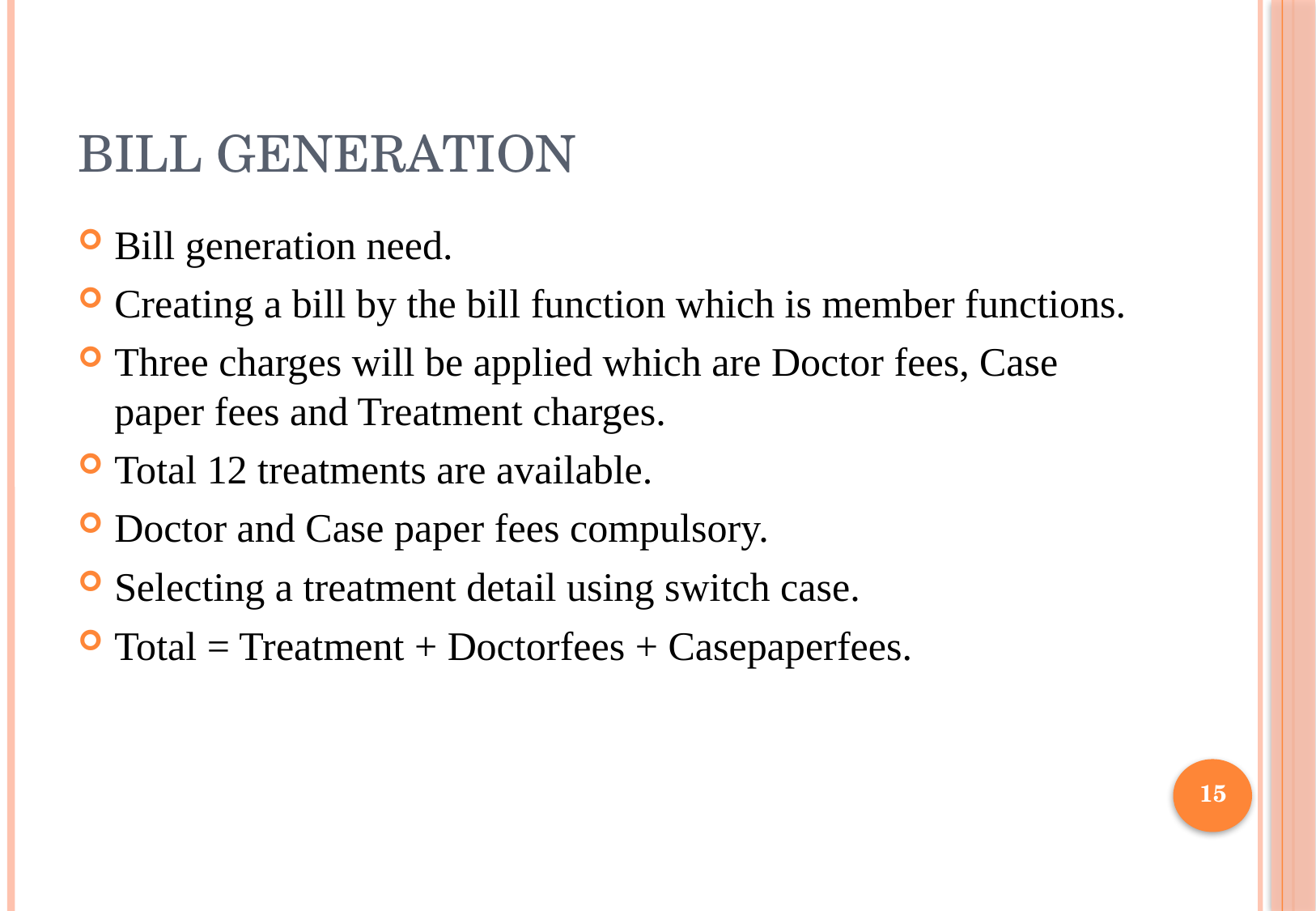

# Bill Generation
Bill generation need.
Creating a bill by the bill function which is member functions.
Three charges will be applied which are Doctor fees, Case paper fees and Treatment charges.
Total 12 treatments are available.
Doctor and Case paper fees compulsory.
Selecting a treatment detail using switch case.
Total = Treatment + Doctorfees + Casepaperfees.

15